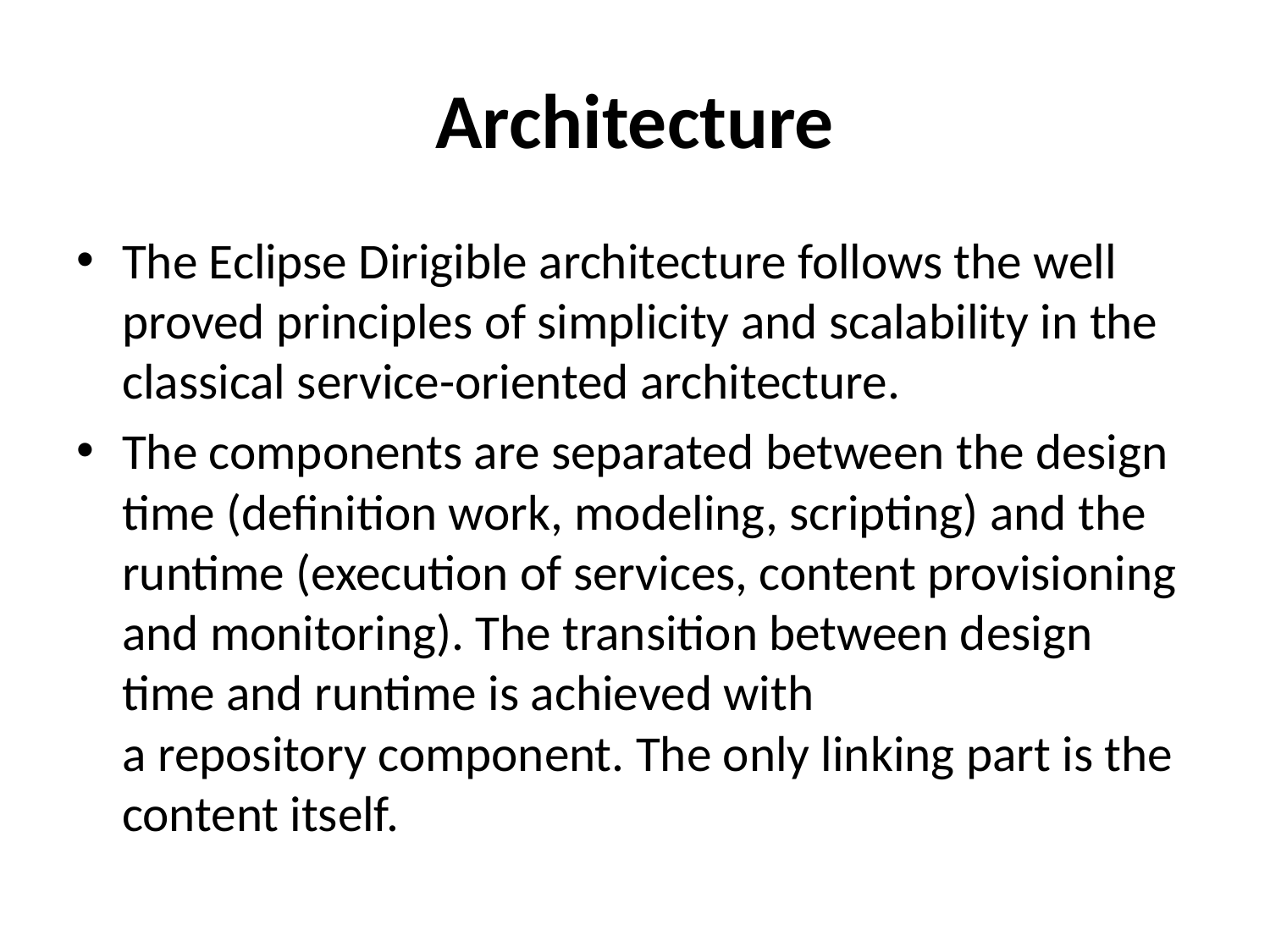

# Architecture
The Eclipse Dirigible architecture follows the well proved principles of simplicity and scalability in the classical service-oriented architecture.
The components are separated between the design time (definition work, modeling, scripting) and the runtime (execution of services, content provisioning and monitoring). The transition between design time and runtime is achieved with a repository component. The only linking part is the content itself.